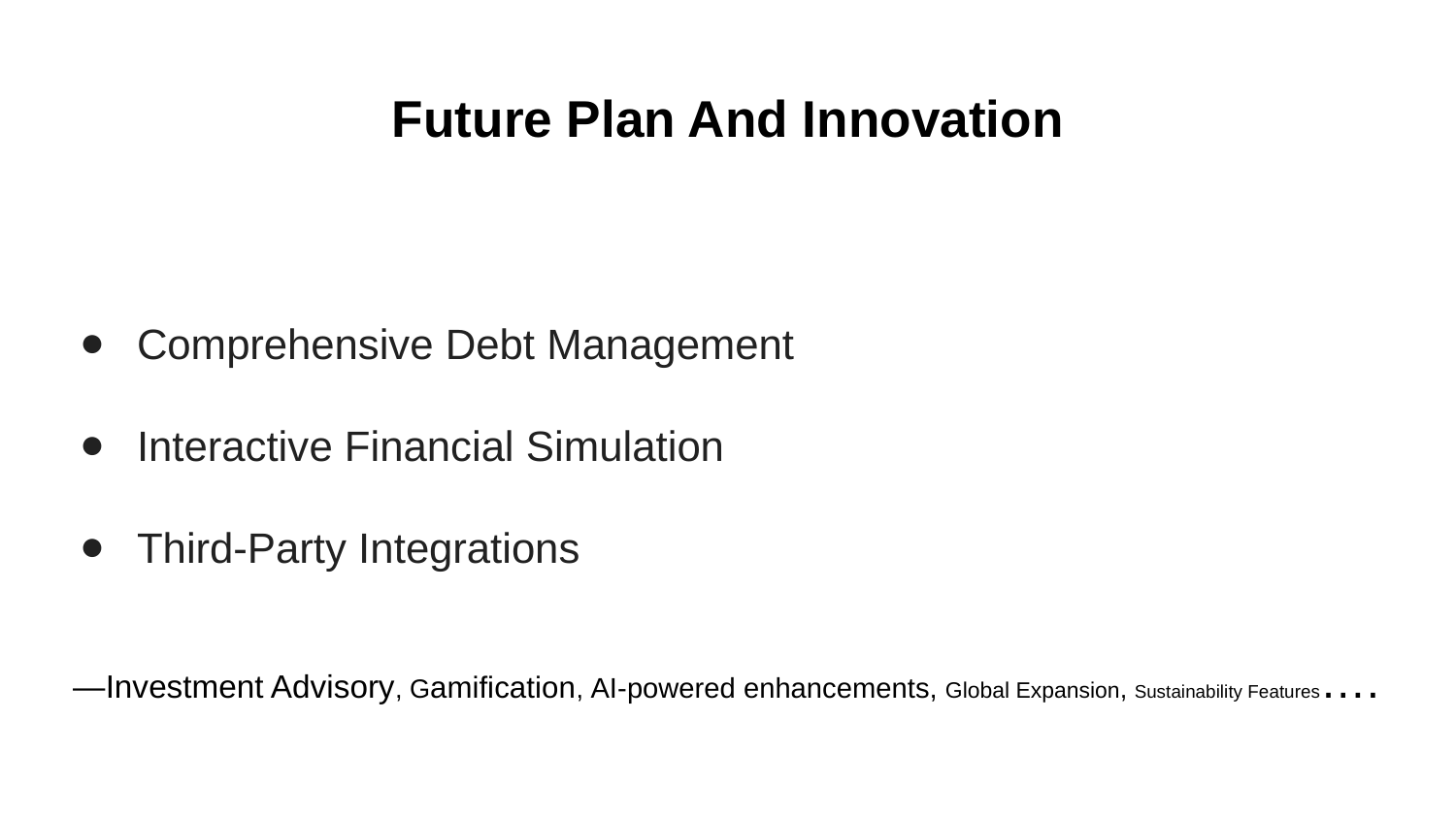

# Future Plan And Innovation
Comprehensive Debt Management
Interactive Financial Simulation
Third-Party Integrations
 —Investment Advisory, Gamification, AI-powered enhancements, Global Expansion, Sustainability Features….